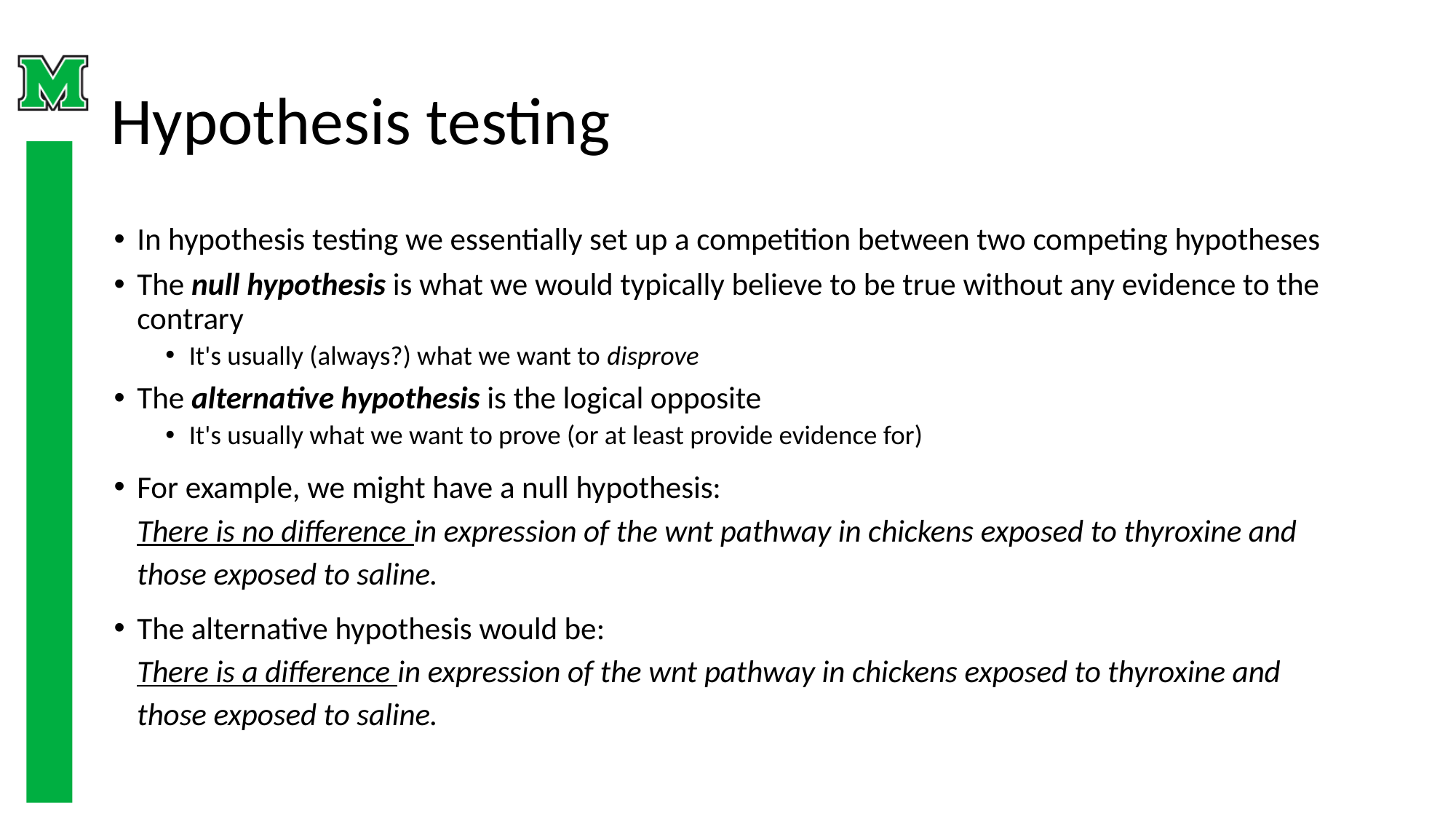

# Hypothesis testing
In hypothesis testing we essentially set up a competition between two competing hypotheses
The null hypothesis is what we would typically believe to be true without any evidence to the contrary
It's usually (always?) what we want to disprove
The alternative hypothesis is the logical opposite
It's usually what we want to prove (or at least provide evidence for)
For example, we might have a null hypothesis:
There is no difference in expression of the wnt pathway in chickens exposed to thyroxine and those exposed to saline.
The alternative hypothesis would be:
There is a difference in expression of the wnt pathway in chickens exposed to thyroxine and those exposed to saline.